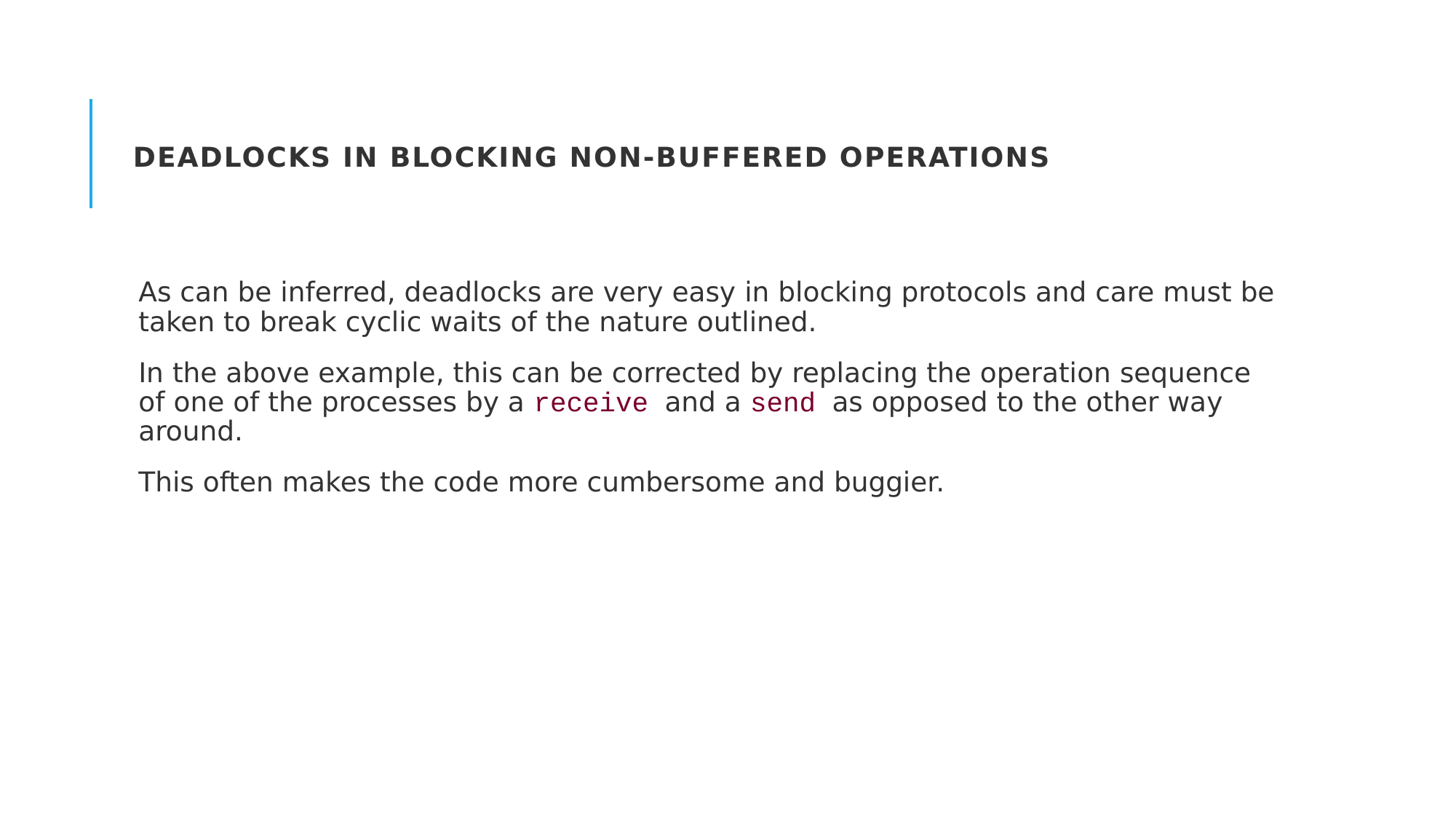

# Deadlocks in Blocking Non-Buffered Operations
As can be inferred, deadlocks are very easy in blocking protocols and care must be taken to break cyclic waits of the nature outlined.
In the above example, this can be corrected by replacing the operation sequence of one of the processes by a receive and a send as opposed to the other way around.
This often makes the code more cumbersome and buggier.